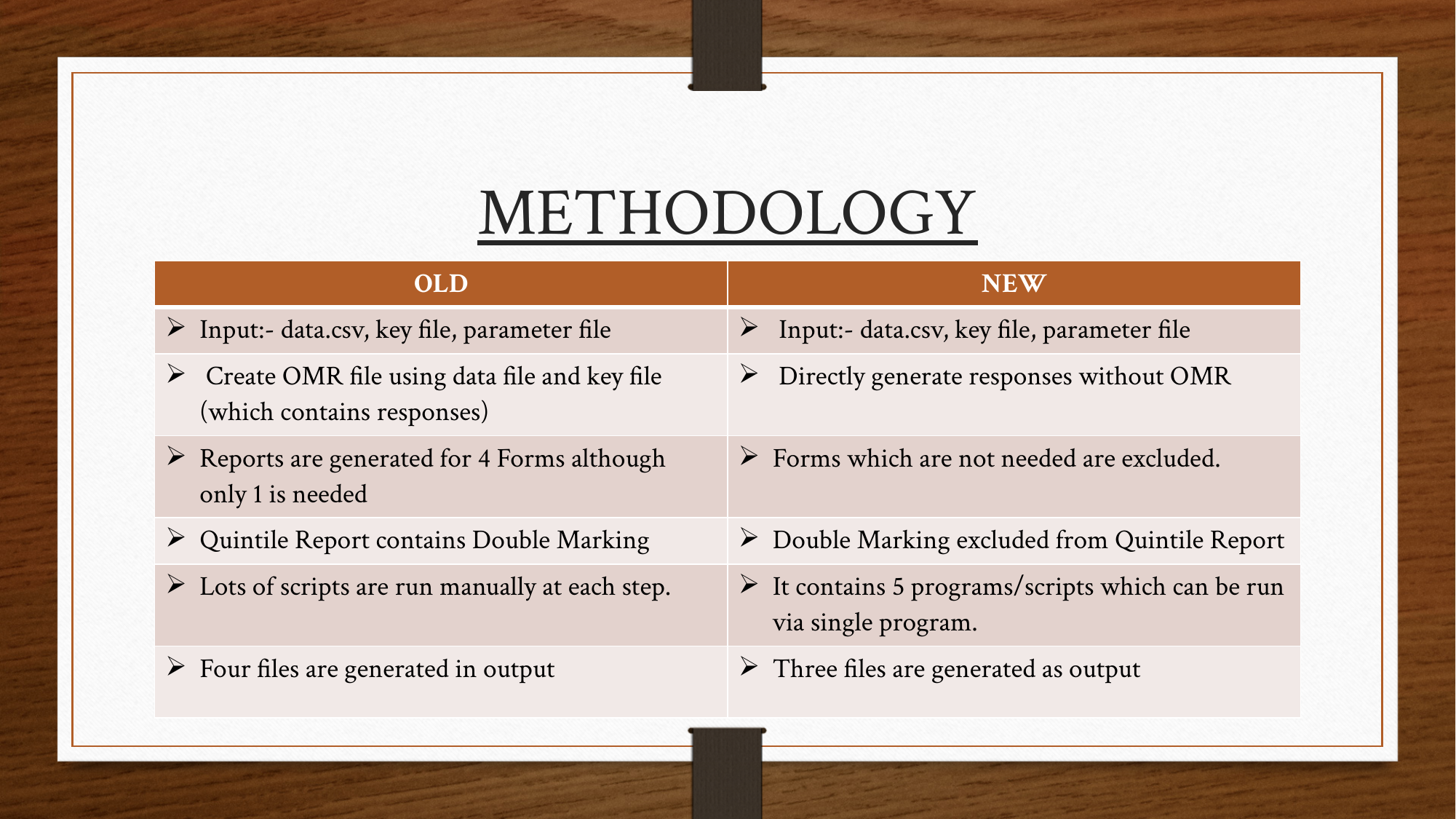

# METHODOLOGY
| OLD | NEW |
| --- | --- |
| Input:- data.csv, key file, parameter file | Input:- data.csv, key file, parameter file |
| Create OMR file using data file and key file (which contains responses) | Directly generate responses without OMR |
| Reports are generated for 4 Forms although only 1 is needed | Forms which are not needed are excluded. |
| Quintile Report contains Double Marking | Double Marking excluded from Quintile Report |
| Lots of scripts are run manually at each step. | It contains 5 programs/scripts which can be run via single program. |
| Four files are generated in output | Three files are generated as output |